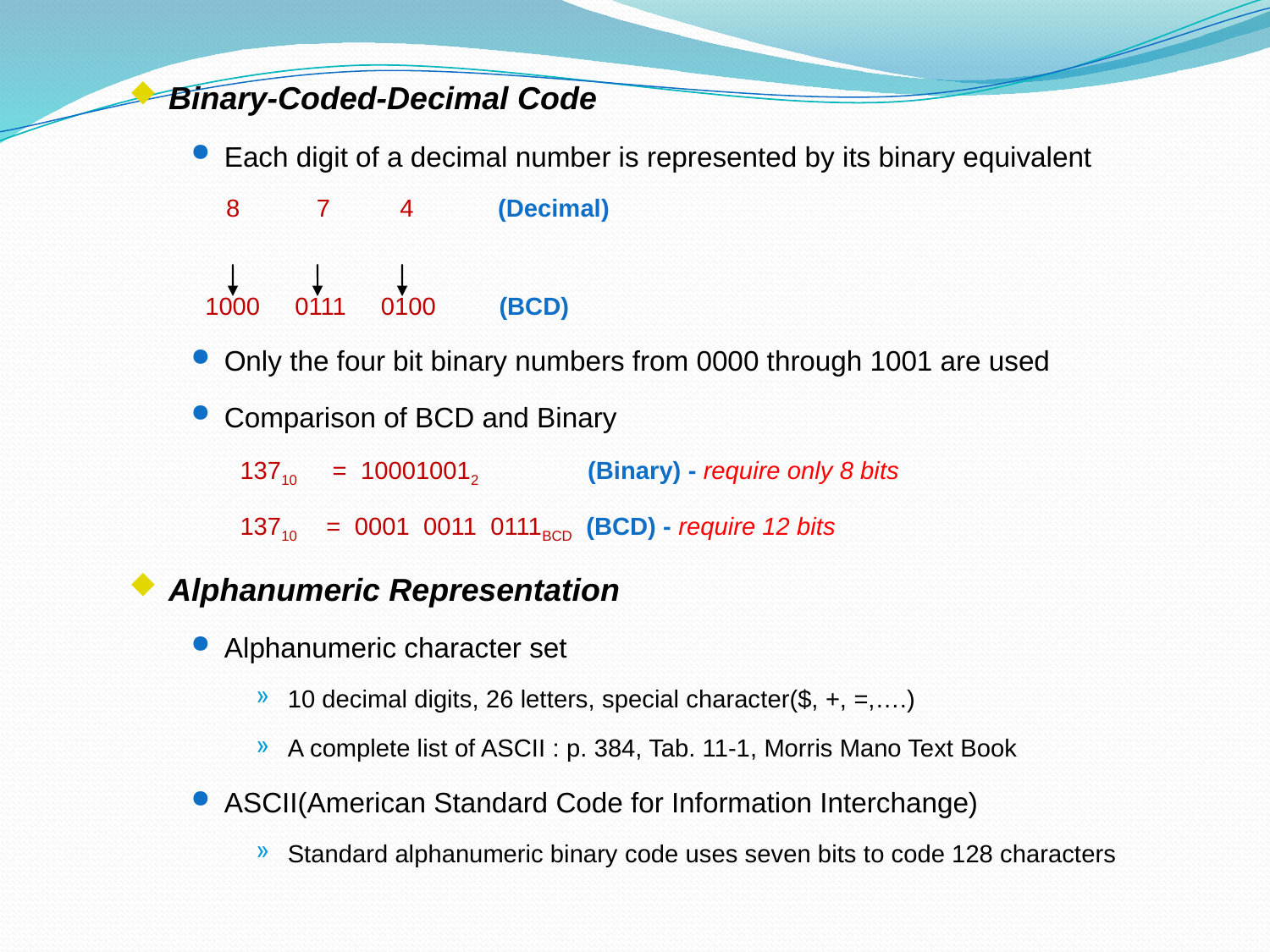

Binary-Coded-Decimal Code
Each digit of a decimal number is represented by its binary equivalent
                       8           7          4            (Decimal)

                    1000     0111     0100         (BCD)
Only the four bit binary numbers from 0000 through 1001 are used
Comparison of BCD and Binary
                  	13710     =  100010012                (Binary) - require only 8 bits
                  	13710     =  0001  0011  0111BCD  (BCD) - require 12 bits
Alphanumeric Representation
Alphanumeric character set
10 decimal digits, 26 letters, special character($, +, =,….)
A complete list of ASCII : p. 384, Tab. 11-1, Morris Mano Text Book
ASCII(American Standard Code for Information Interchange)
Standard alphanumeric binary code uses seven bits to code 128 characters